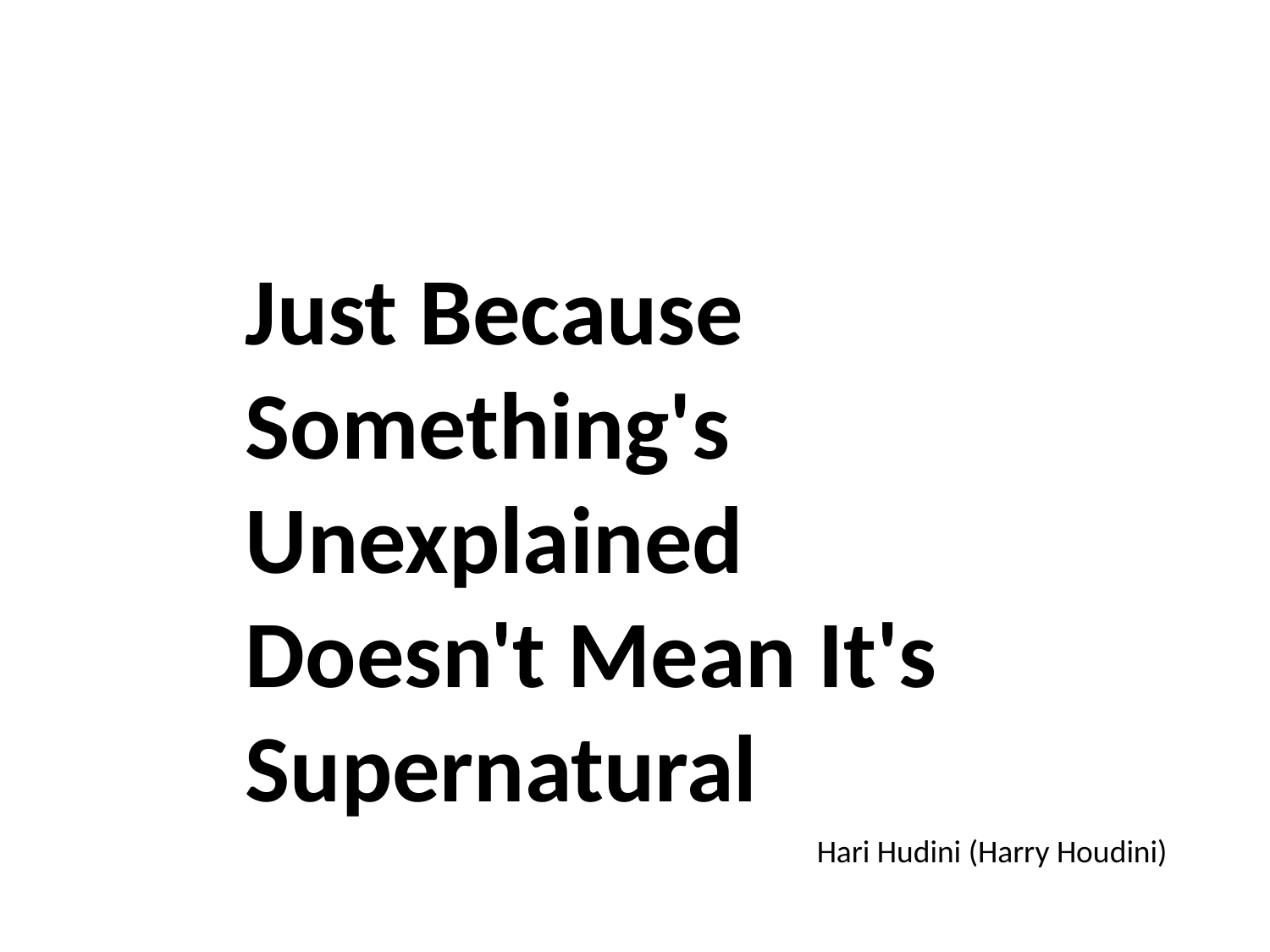

Just Because Something's Unexplained Doesn't Mean It's Supernatural
Hari Hudini (Harry Houdini)